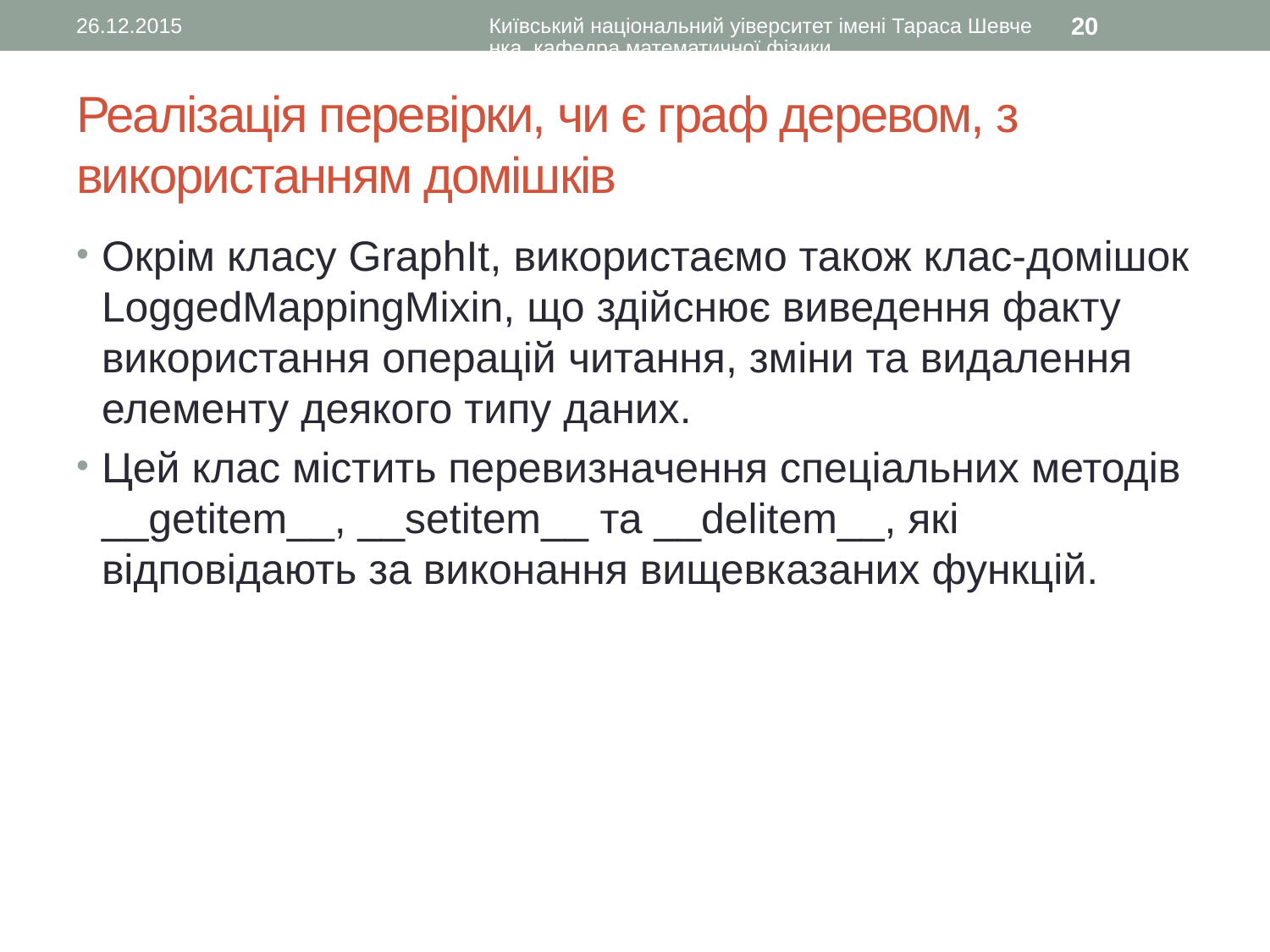

26.12.2015
Київський національний уіверситет імені Тараса Шевченка, кафедра математичної фізики
20
# Реалізація перевірки, чи є граф деревом, з використанням домішків
Окрім класу GraphIt, використаємо також клас-домішок LoggedMappingMixin, що здійснює виведення факту використання операцій читання, зміни та видалення елементу деякого типу даних.
Цей клас містить перевизначення спеціальних методів __getitem__, __setitem__ та __delitem__, які відповідають за виконання вищевказаних функцій.